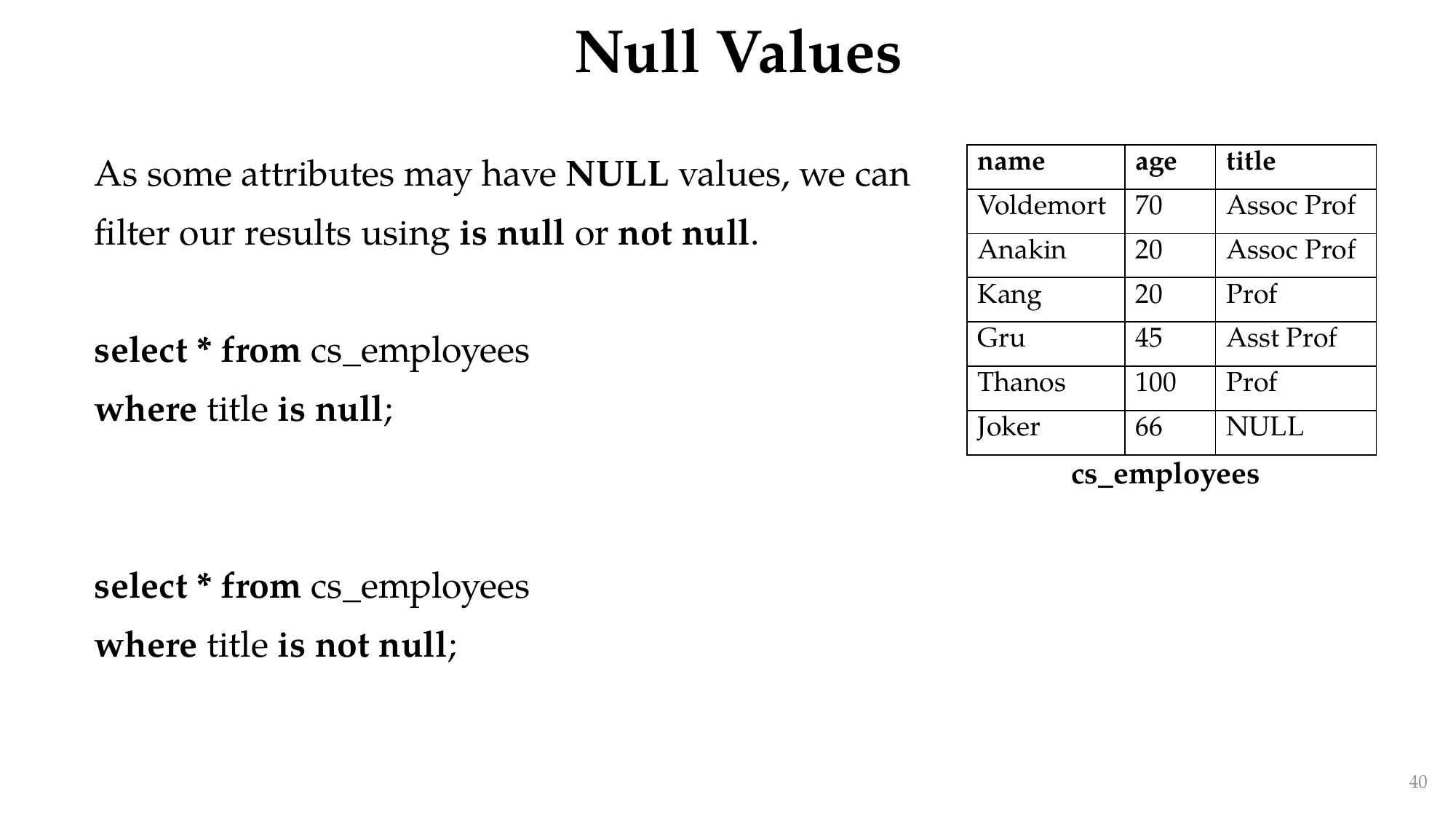

# Null Values
As some attributes may have NULL values, we can
filter our results using is null or not null.

select * from cs_employees
where title is null;

select * from cs_employees
where title is not null;

| name | age | title |
| --- | --- | --- |
| Voldemort | 70 | Assoc Prof |
| Anakin | 20 | Assoc Prof |
| Kang | 20 | Prof |
| Gru | 45 | Asst Prof |
| Thanos | 100 | Prof |
| Joker | 66 | NULL |
cs_employees
40